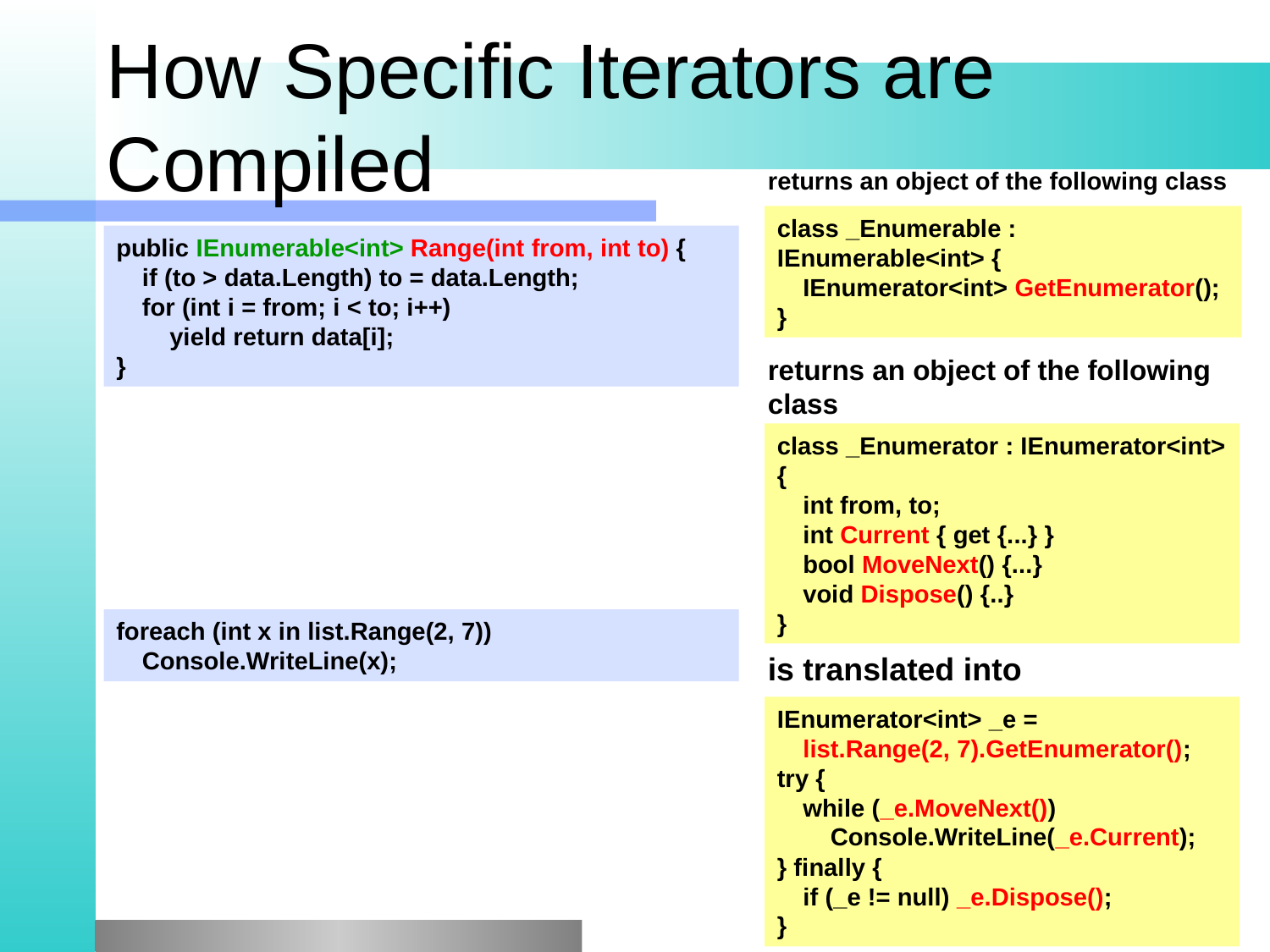

# How Specific Iterators are Compiled
returns an object of the following class
class _Enumerable : IEnumerable<int> {
	IEnumerator<int> GetEnumerator();
}
public IEnumerable<int> Range(int from, int to) {
	if (to > data.Length) to = data.Length;
	for (int i = from; i < to; i++)
		yield return data[i];
}
returns an object of the following class
class _Enumerator : IEnumerator<int> {
	int from, to;
	int Current { get {...} }
	bool MoveNext() {...}
	void Dispose() {..}
}
foreach (int x in list.Range(2, 7))
	Console.WriteLine(x);
is translated into
IEnumerator<int> _e =
	list.Range(2, 7).GetEnumerator();
try {
	while (_e.MoveNext())
		Console.WriteLine(_e.Current);
} finally {
	if (_e != null) _e.Dispose();
}